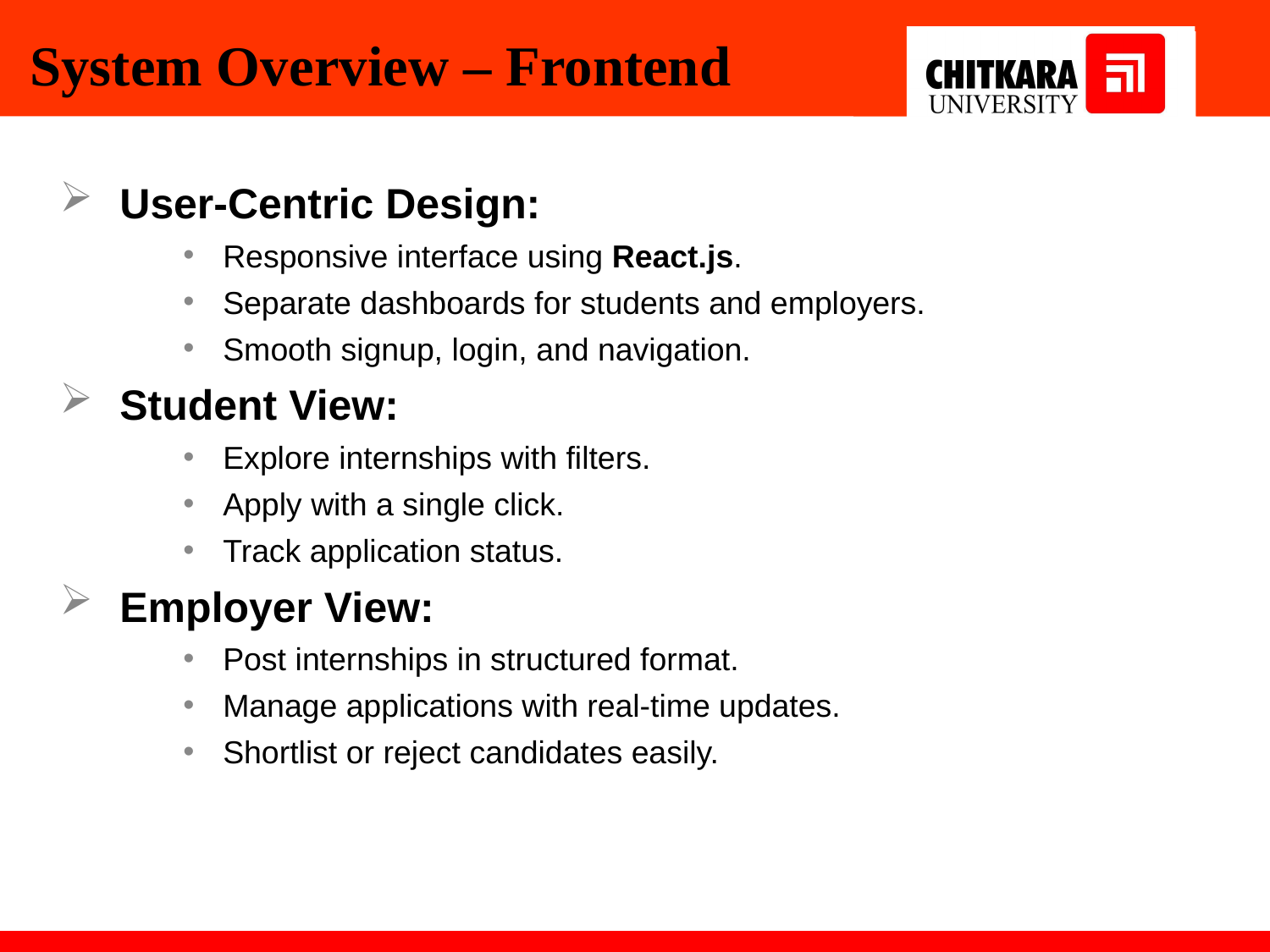

# System Overview – Frontend
User-Centric Design:
Responsive interface using React.js.
Separate dashboards for students and employers.
Smooth signup, login, and navigation.
Student View:
Explore internships with filters.
Apply with a single click.
Track application status.
Employer View:
Post internships in structured format.
Manage applications with real-time updates.
Shortlist or reject candidates easily.